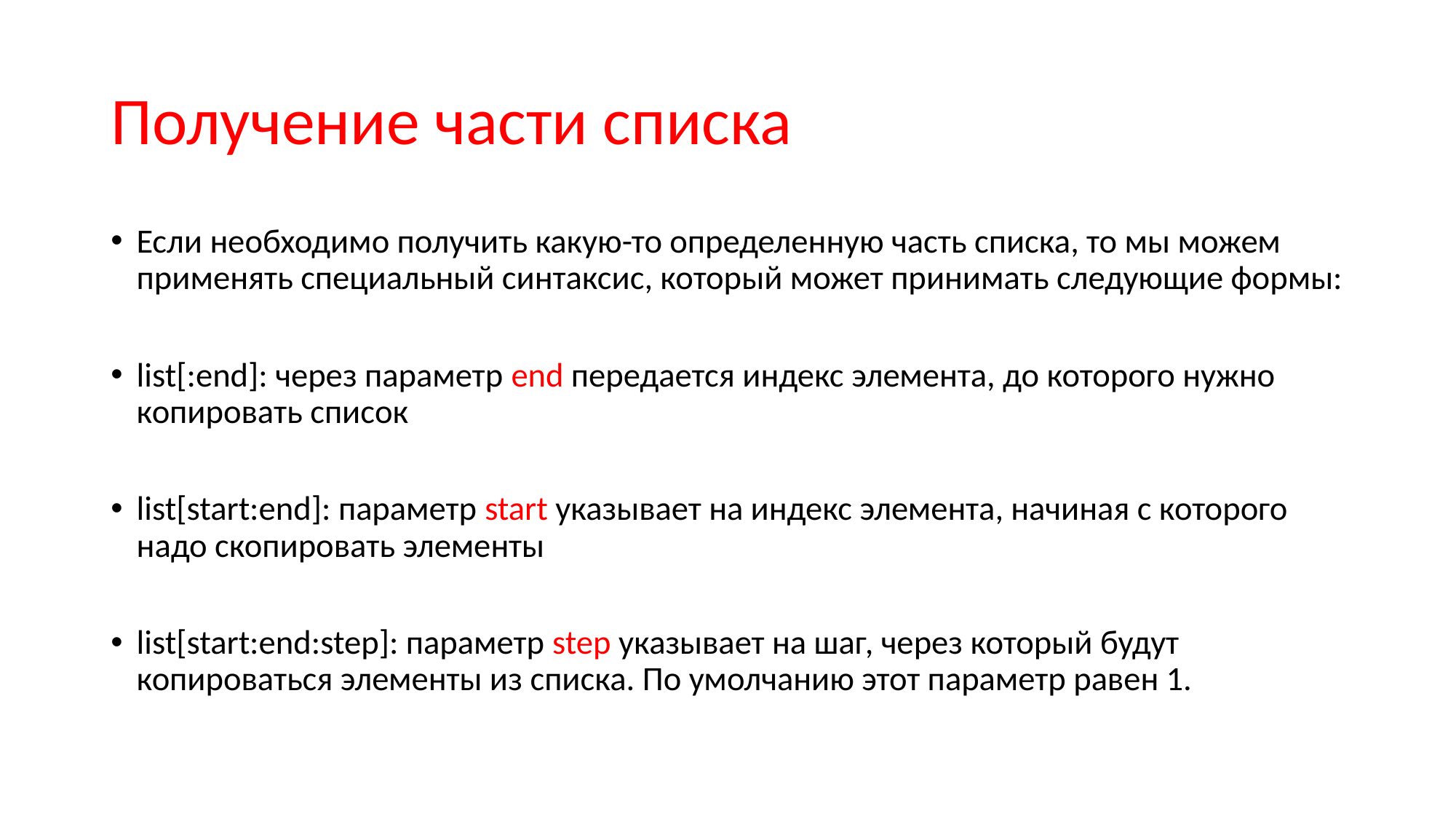

# Получение части списка
Если необходимо получить какую-то определенную часть списка, то мы можем применять специальный синтаксис, который может принимать следующие формы:

list[:end]: через параметр end передается индекс элемента, до которого нужно копировать список

list[start:end]: параметр start указывает на индекс элемента, начиная с которого надо скопировать элементы

list[start:end:step]: параметр step указывает на шаг, через который будут копироваться элементы из списка. По умолчанию этот параметр равен 1.